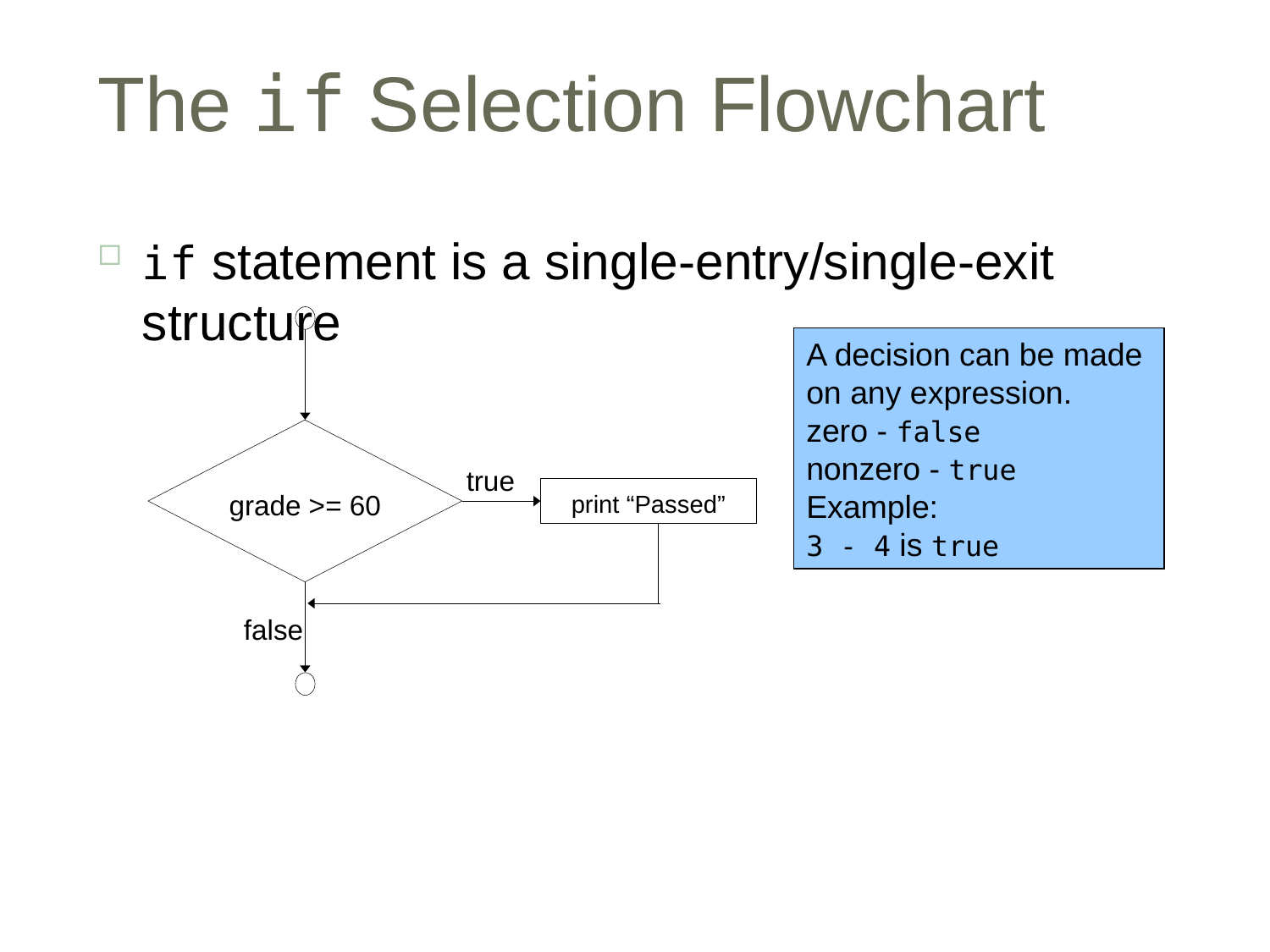

# The if Selection Flowchart

if statement is a single-entry/single-exit structure

grade >= 60

true

print “Passed”

false

A decision can be made on any expression.
zero - false
nonzero - true
Example:
3 - 4 is true